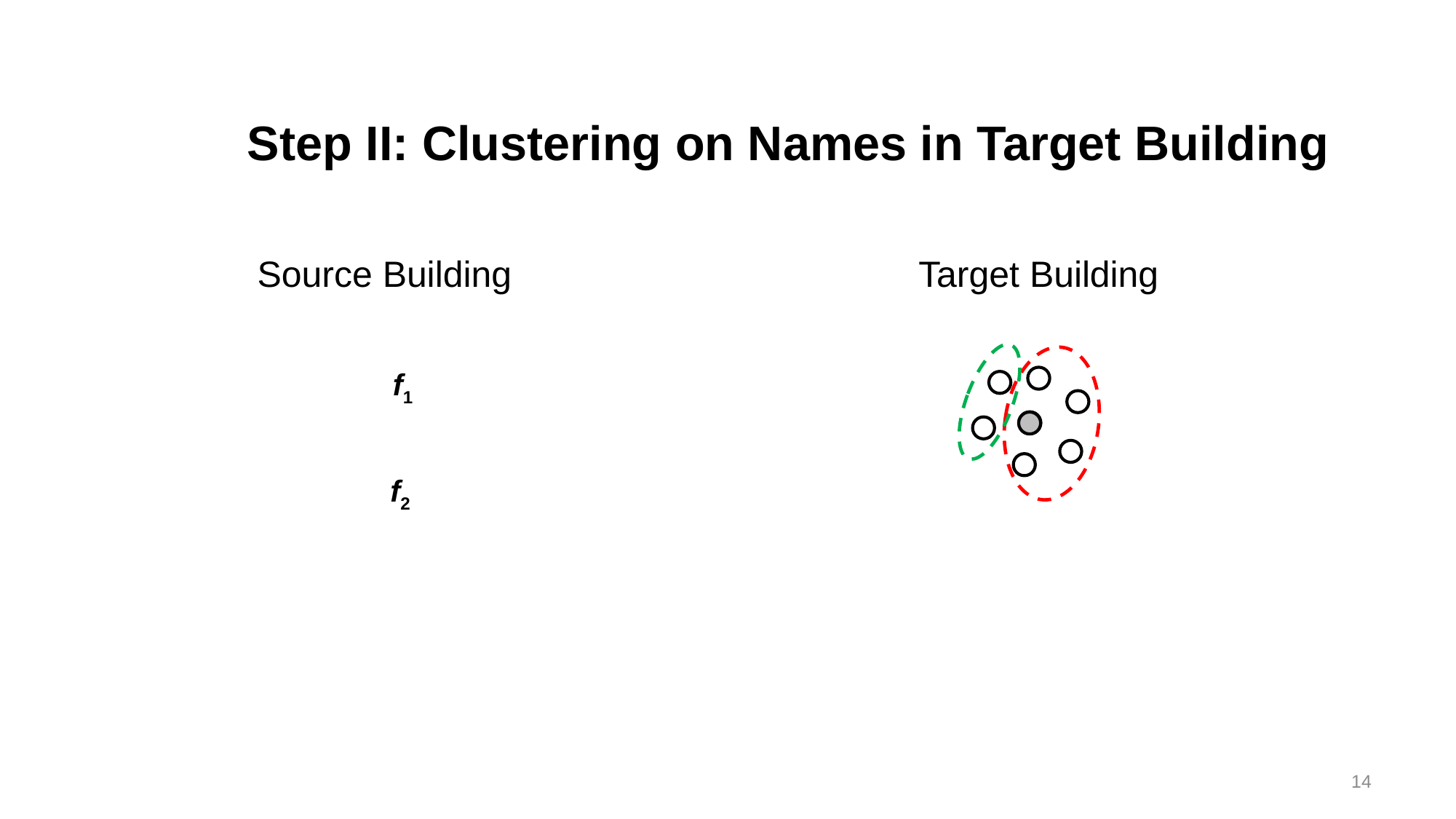

Step II: Clustering on Names in Target Building
Source Building
Target Building

f1

f2
14